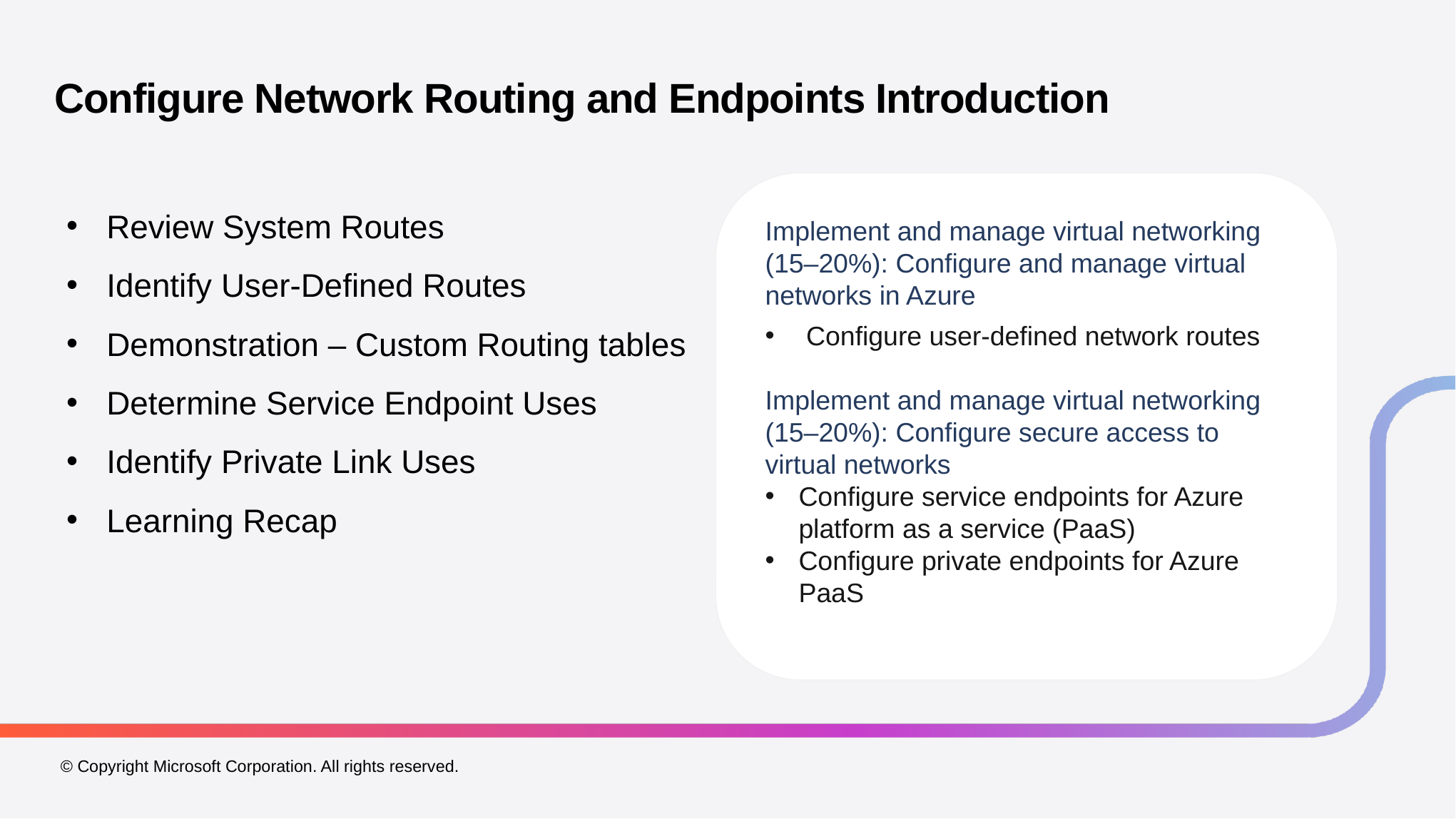

# Configure Network Routing and Endpoints Introduction
Review System Routes
Identify User-Defined Routes
Demonstration – Custom Routing tables
Determine Service Endpoint Uses
Identify Private Link Uses
Learning Recap
Implement and manage virtual networking (15–20%): Configure and manage virtual networks in Azure
 Configure user-defined network routes

Implement and manage virtual networking (15–20%): Configure secure access to virtual networks
Configure service endpoints for Azure platform as a service (PaaS)
Configure private endpoints for Azure PaaS